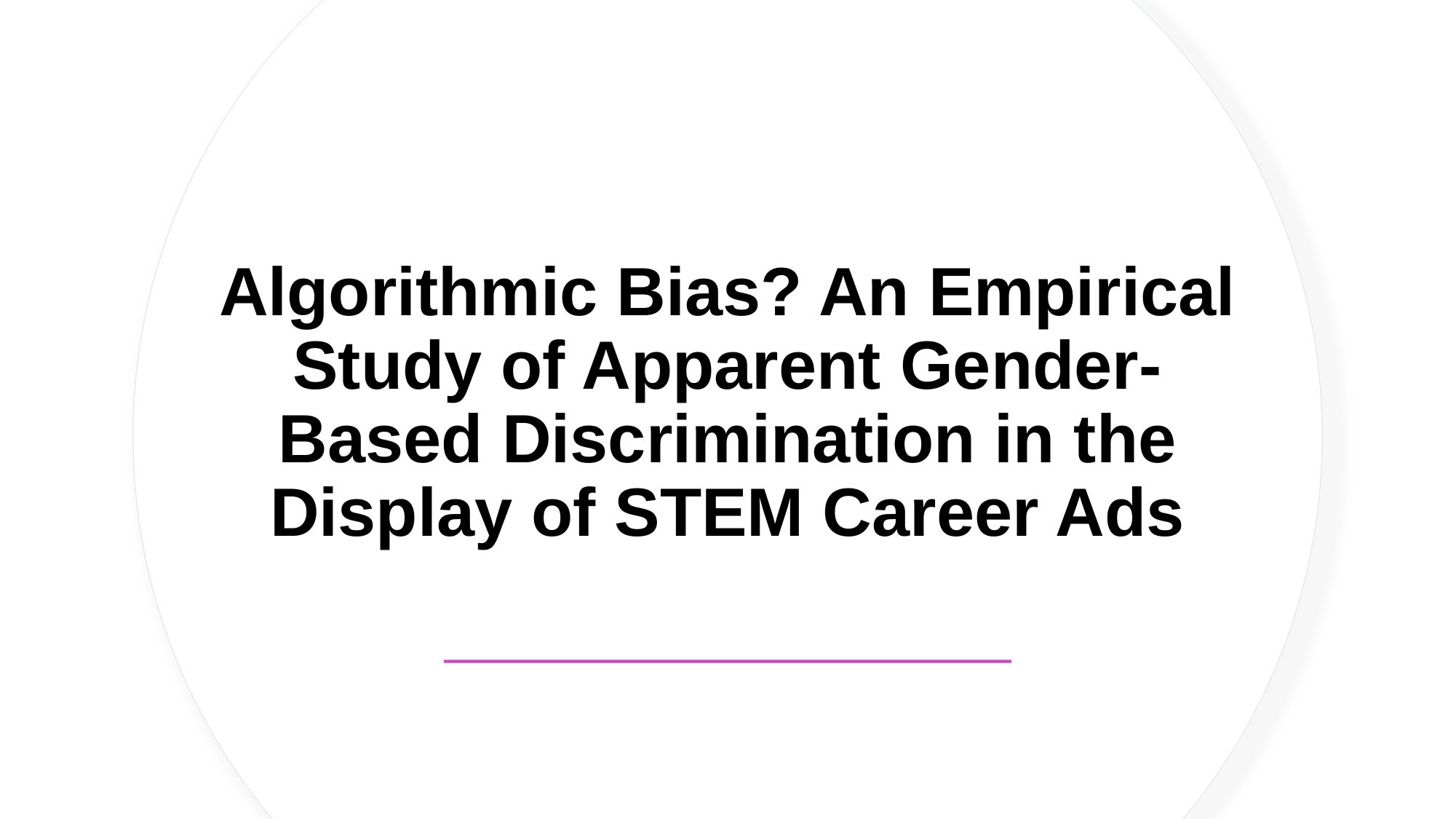

# Algorithmic Bias? An Empirical Study of Apparent Gender-Based Discrimination in the Display of STEM Career Ads